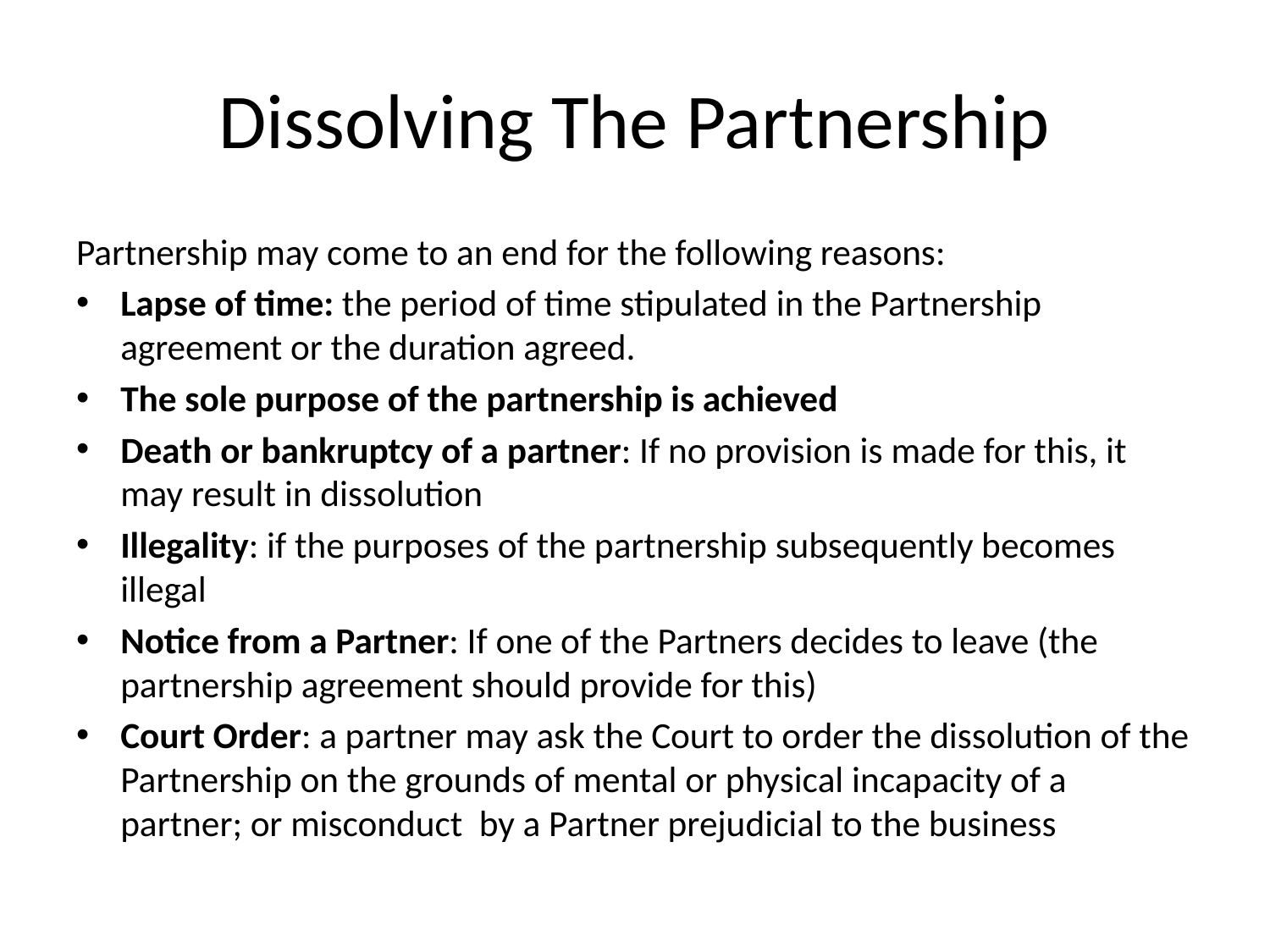

# Dissolving The Partnership
Partnership may come to an end for the following reasons:
Lapse of time: the period of time stipulated in the Partnership agreement or the duration agreed.
The sole purpose of the partnership is achieved
Death or bankruptcy of a partner: If no provision is made for this, it may result in dissolution
Illegality: if the purposes of the partnership subsequently becomes illegal
Notice from a Partner: If one of the Partners decides to leave (the partnership agreement should provide for this)
Court Order: a partner may ask the Court to order the dissolution of the Partnership on the grounds of mental or physical incapacity of a partner; or misconduct  by a Partner prejudicial to the business